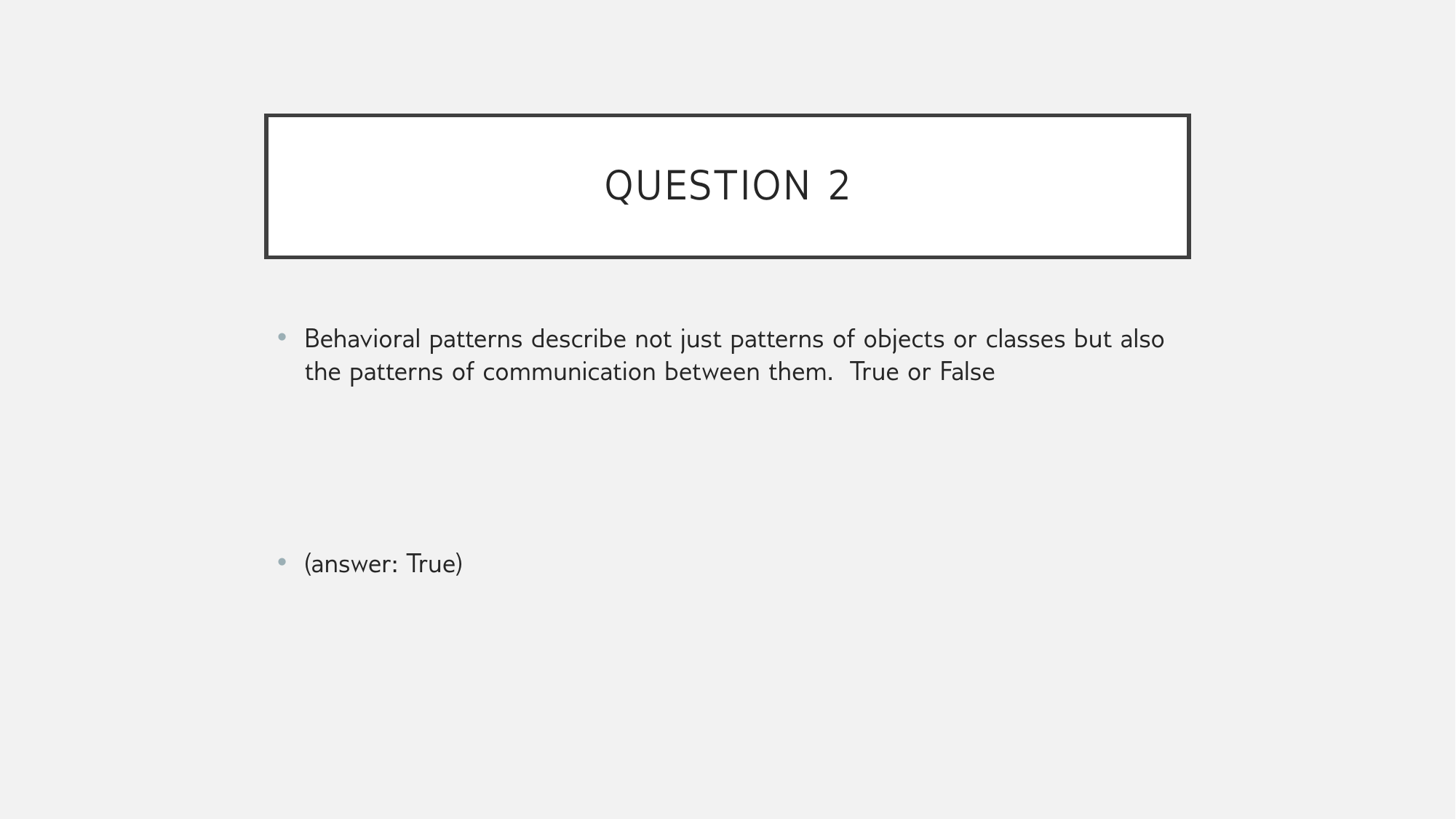

# Question 2
Behavioral patterns describe not just patterns of objects or classes but also the patterns of communication between them.  True or False

(answer: True)